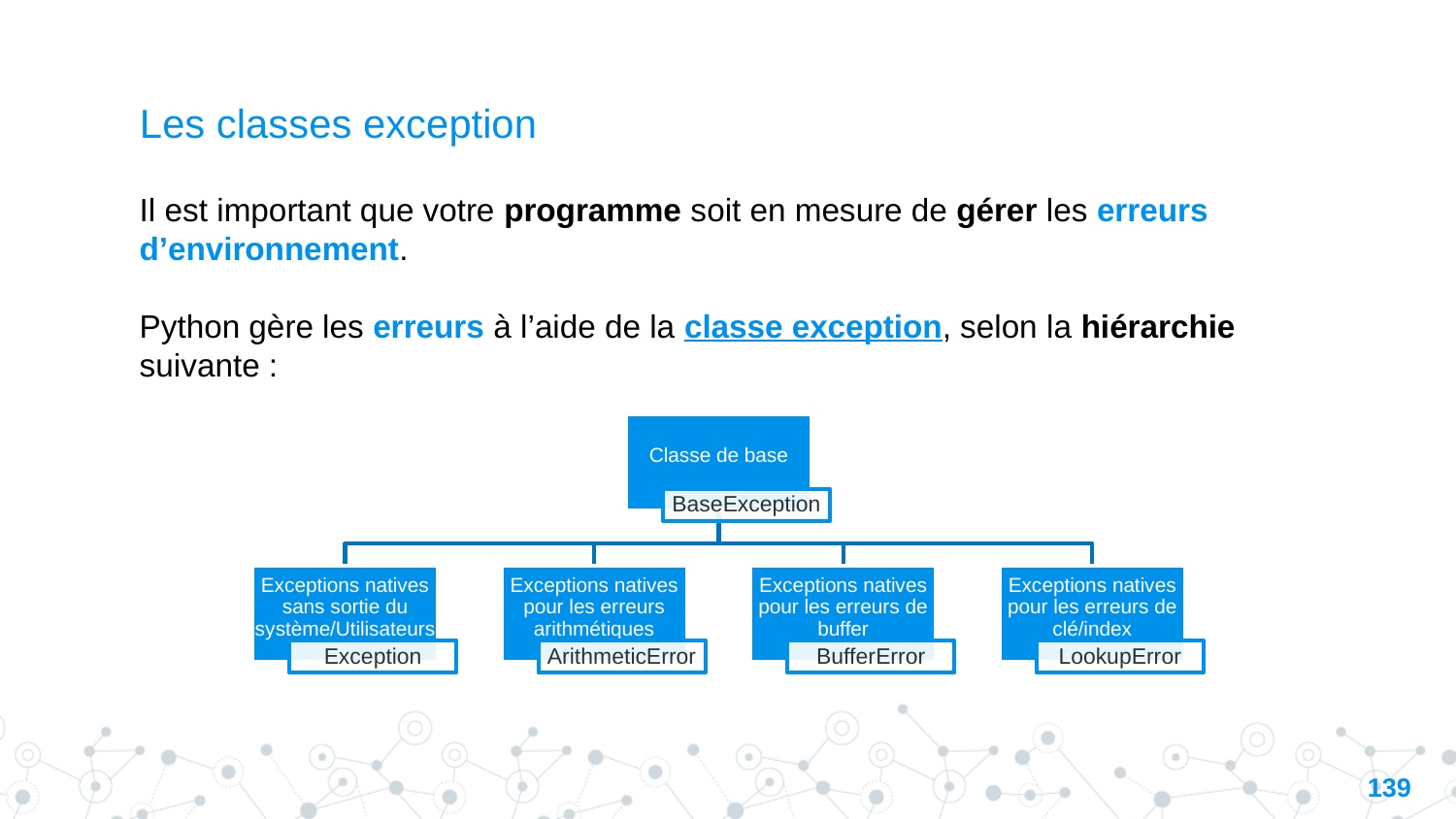

# Les classes exception
Il est important que votre programme soit en mesure de gérer les erreurs d’environnement.

Python gère les erreurs à l’aide de la classe exception, selon la hiérarchie suivante :
Classe de base
BaseException
Exceptions natives sans sortie du système/Utilisateurs
Exception
Exceptions natives pour les erreurs arithmétiques
ArithmeticError
Exceptions natives pour les erreurs de buffer
BufferError
Exceptions natives pour les erreurs de clé/index
LookupError
139